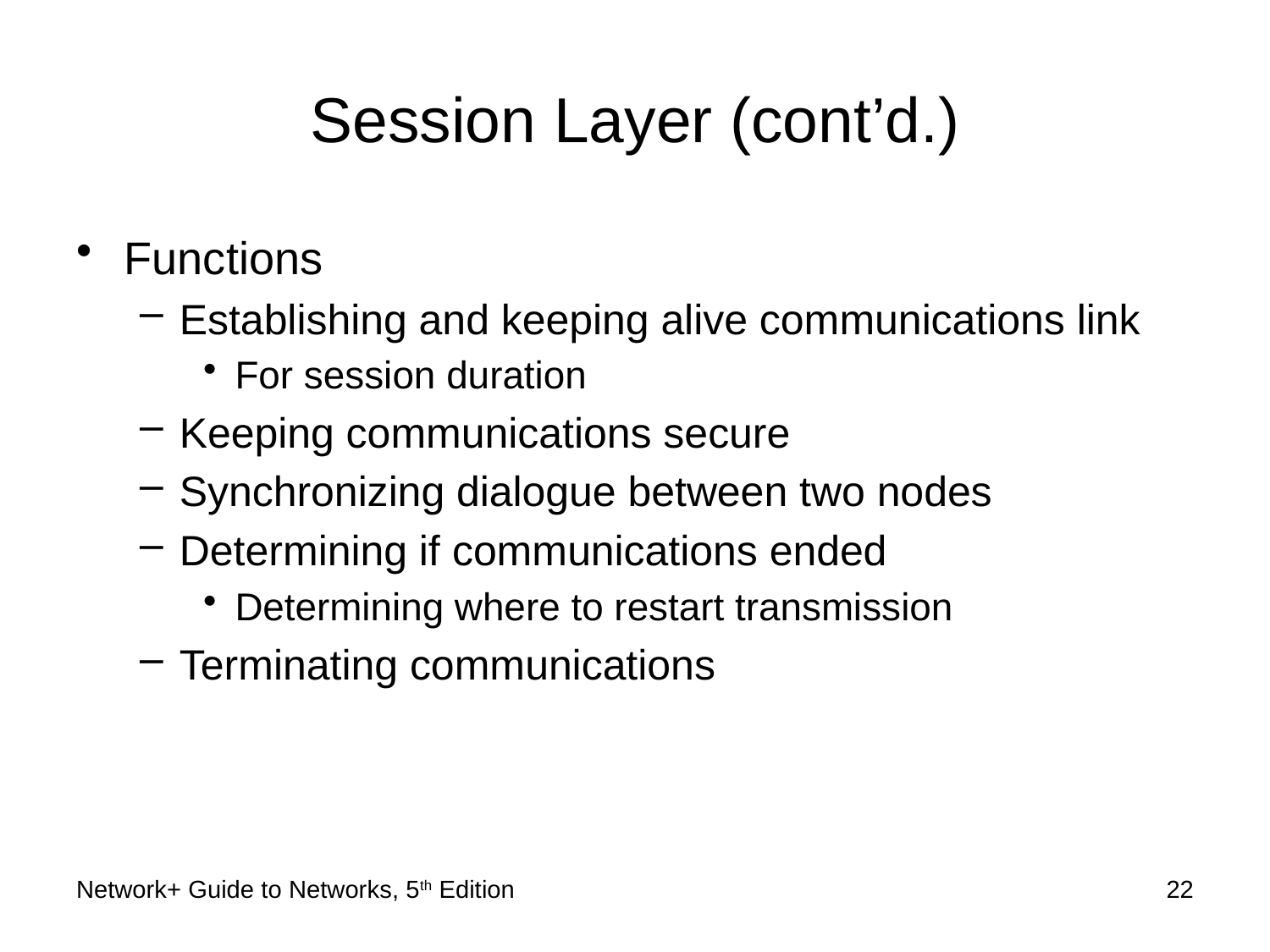

# Session Layer (cont’d.)
Functions
Establishing and keeping alive communications link
For session duration
Keeping communications secure
Synchronizing dialogue between two nodes
Determining if communications ended
Determining where to restart transmission
Terminating communications
Network+ Guide to Networks, 5th Edition
22